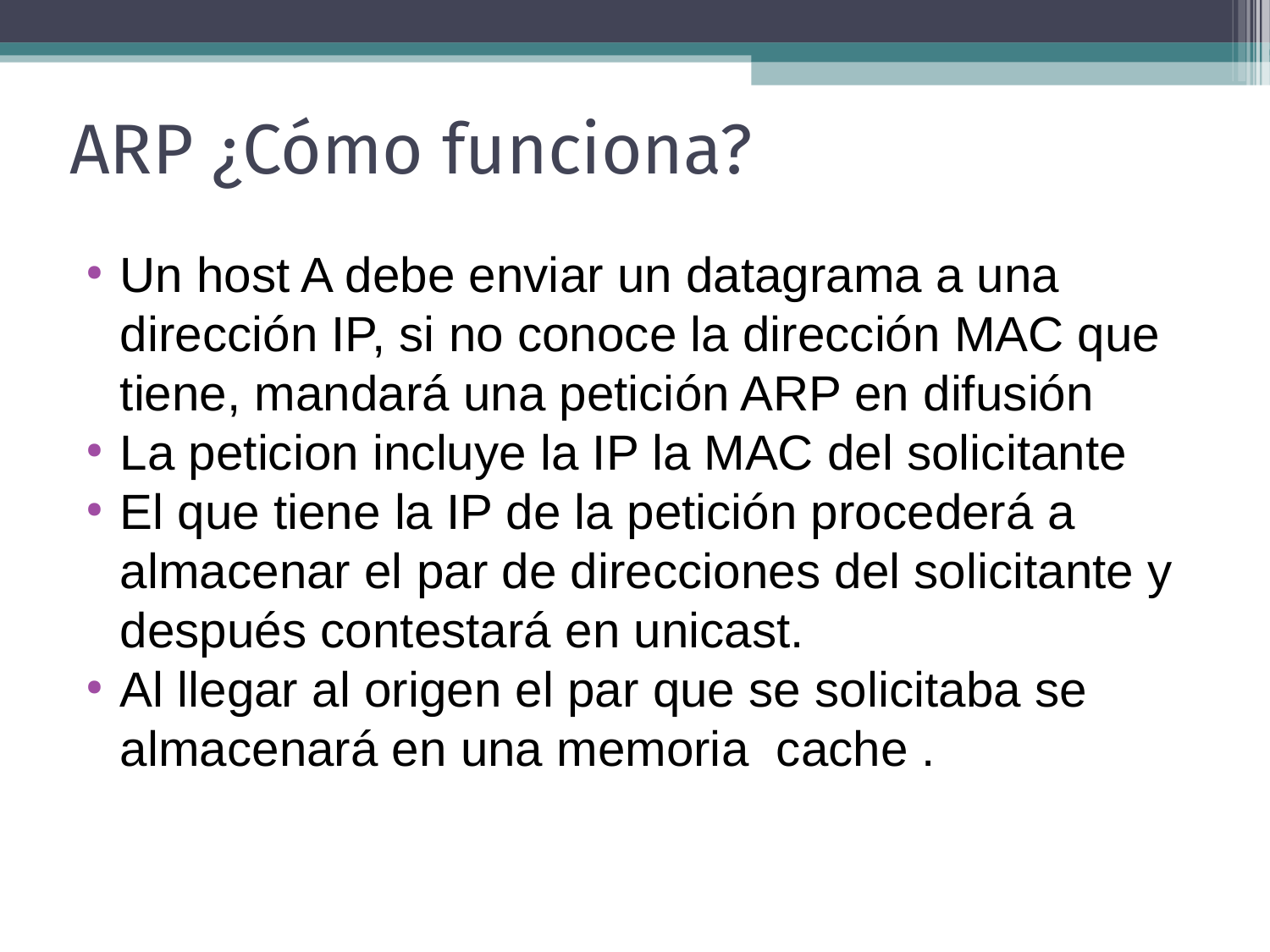

ARP ¿Cómo funciona?
Un host A debe enviar un datagrama a una dirección IP, si no conoce la dirección MAC que tiene, mandará una petición ARP en difusión
La peticion incluye la IP la MAC del solicitante
El que tiene la IP de la petición procederá a almacenar el par de direcciones del solicitante y después contestará en unicast.
Al llegar al origen el par que se solicitaba se almacenará en una memoria  cache .